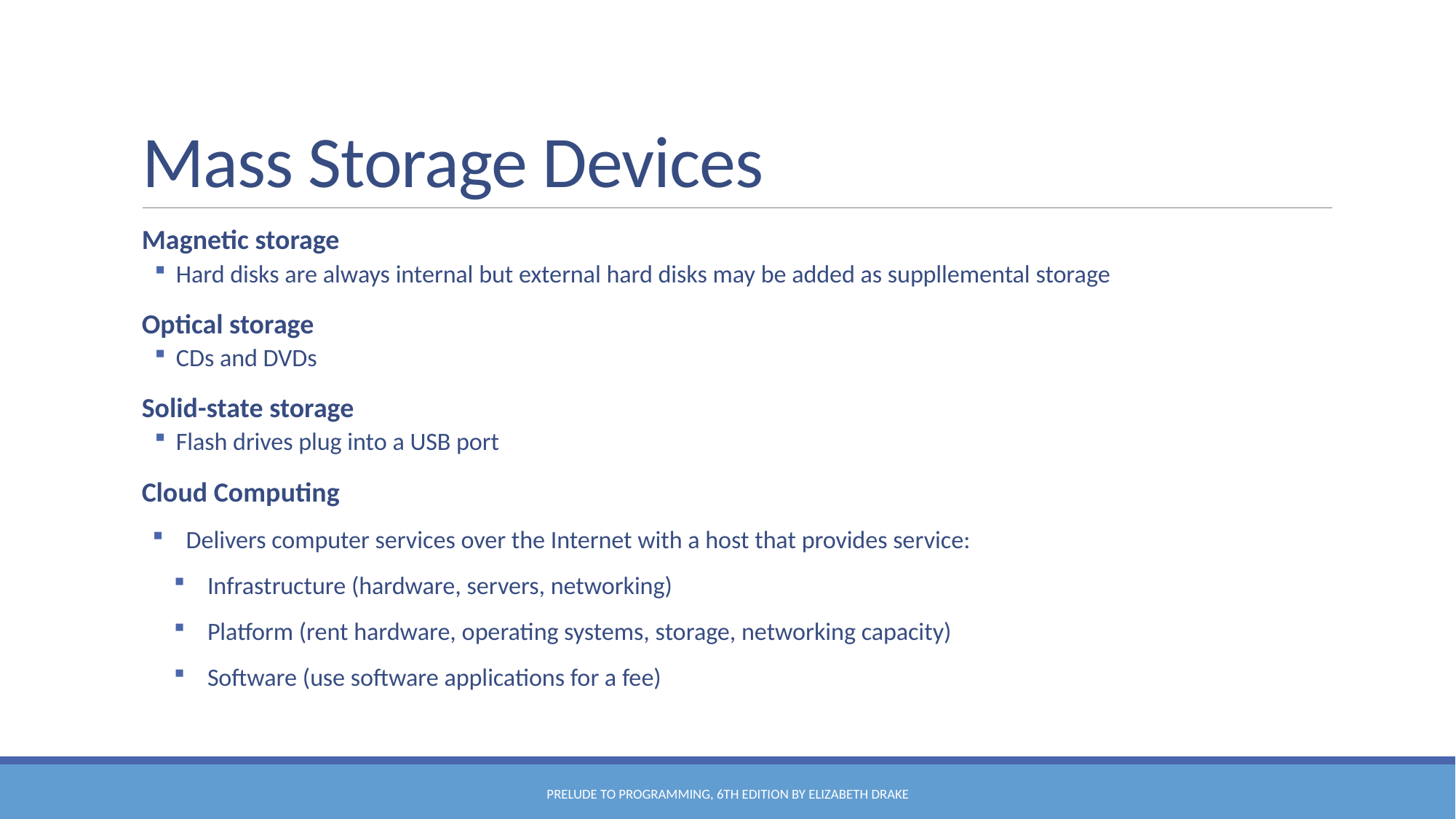

# Mass Storage Devices
Magnetic storage
Hard disks are always internal but external hard disks may be added as suppllemental storage
Optical storage
CDs and DVDs
Solid-state storage
Flash drives plug into a USB port
Cloud Computing
Delivers computer services over the Internet with a host that provides service:
Infrastructure (hardware, servers, networking)
Platform (rent hardware, operating systems, storage, networking capacity)
Software (use software applications for a fee)

Prelude to Programming, 6th edition by Elizabeth Drake